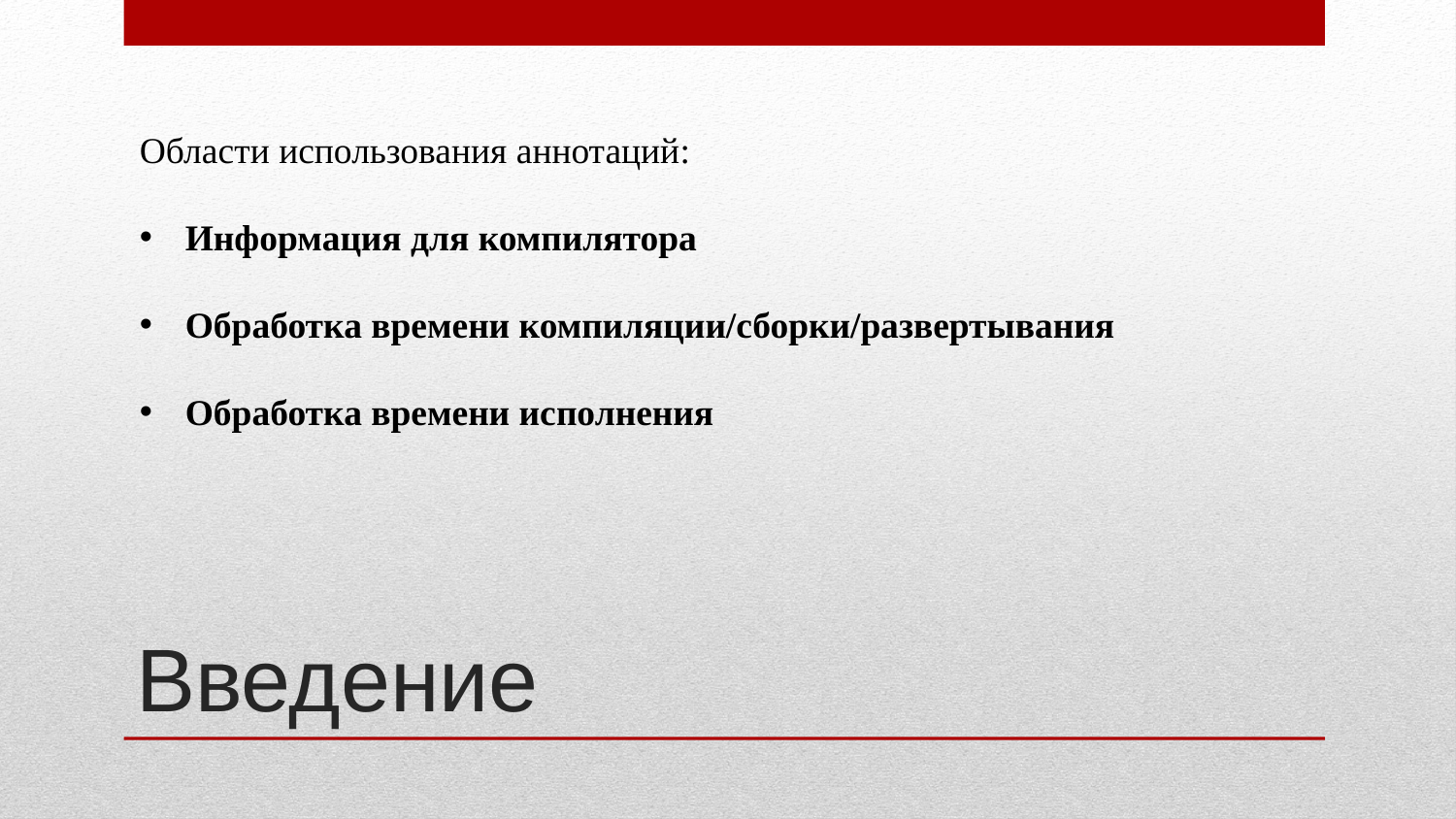

Области использования аннотаций:

Информация для компилятора

Обработка времени компиляции/сборки/развертывания

Обработка времени исполнения
# Введение